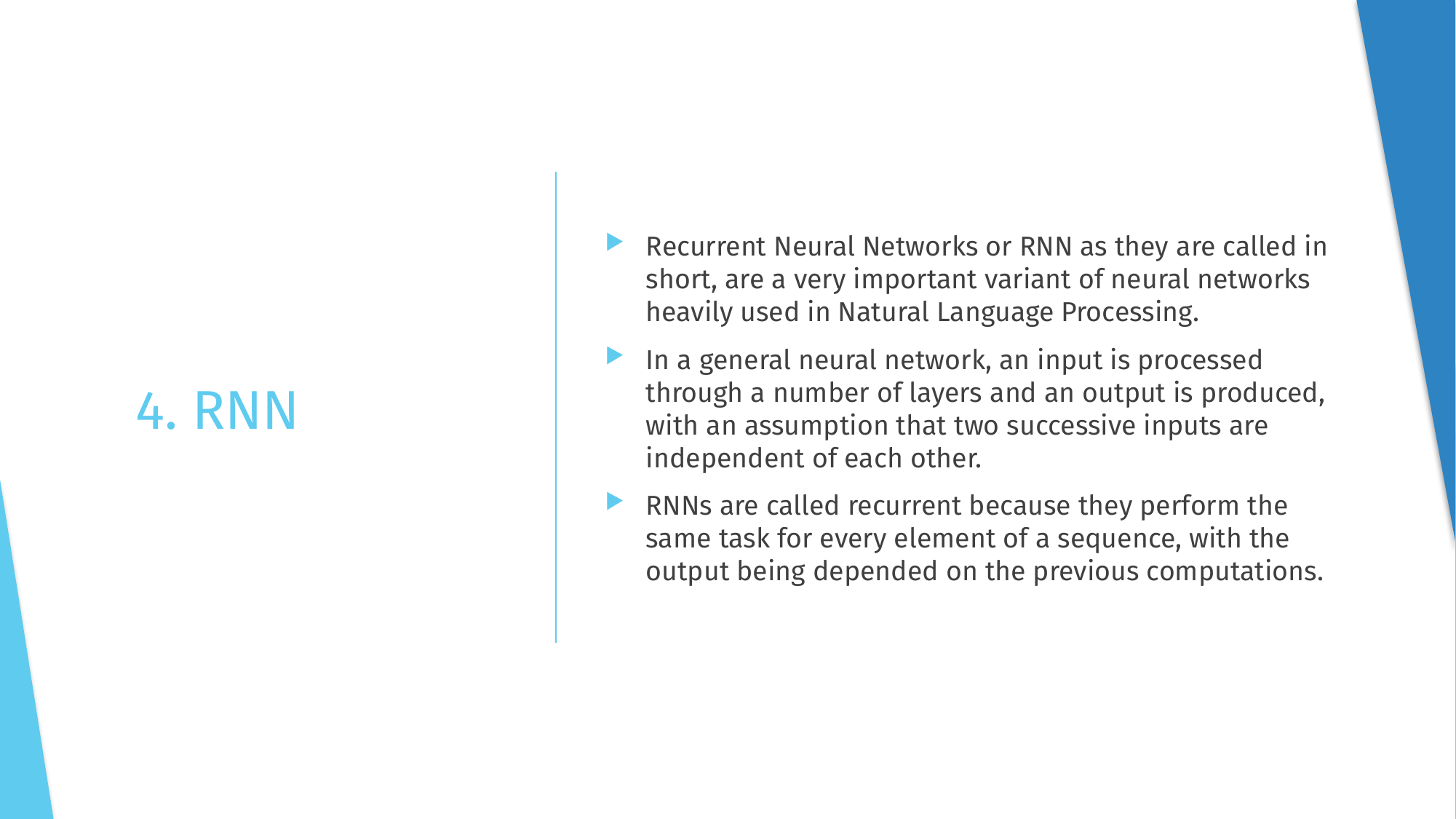

Recurrent Neural Networks or RNN as they are called in short, are a very important variant of neural networks heavily used in Natural Language Processing.
In a general neural network, an input is processed through a number of layers and an output is produced, with an assumption that two successive inputs are independent of each other.
RNNs are called recurrent because they perform the same task for every element of a sequence, with the output being depended on the previous computations.
# 4. RNN